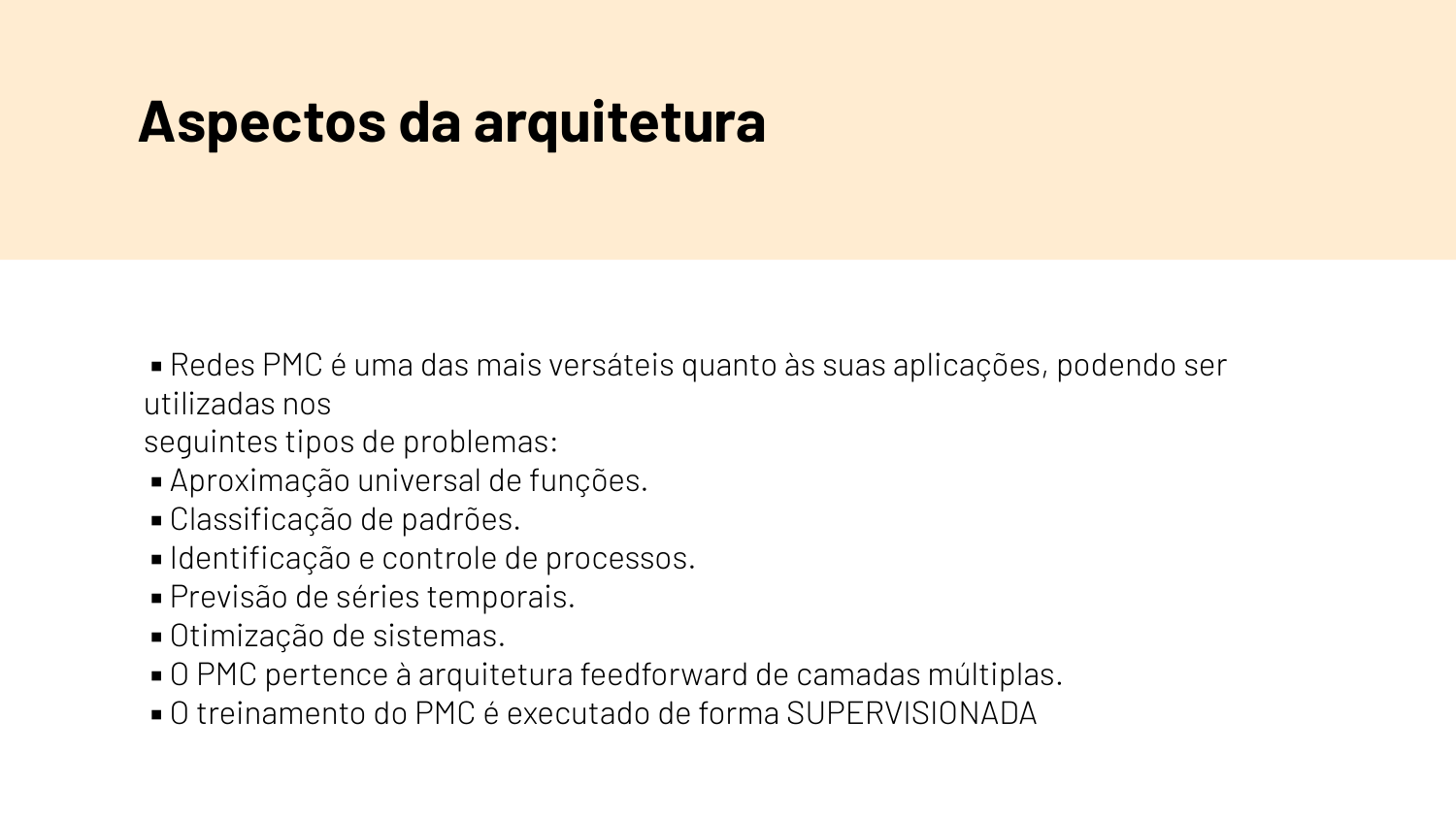

Aspectos da arquitetura
 ▪ Redes PMC é uma das mais versáteis quanto às suas aplicações, podendo ser utilizadas nos
seguintes tipos de problemas:
 ▪ Aproximação universal de funções.
 ▪ Classificação de padrões.
 ▪ Identificação e controle de processos.
 ▪ Previsão de séries temporais.
 ▪ Otimização de sistemas.
 ▪ O PMC pertence à arquitetura feedforward de camadas múltiplas.
 ▪ O treinamento do PMC é executado de forma SUPERVISIONADA